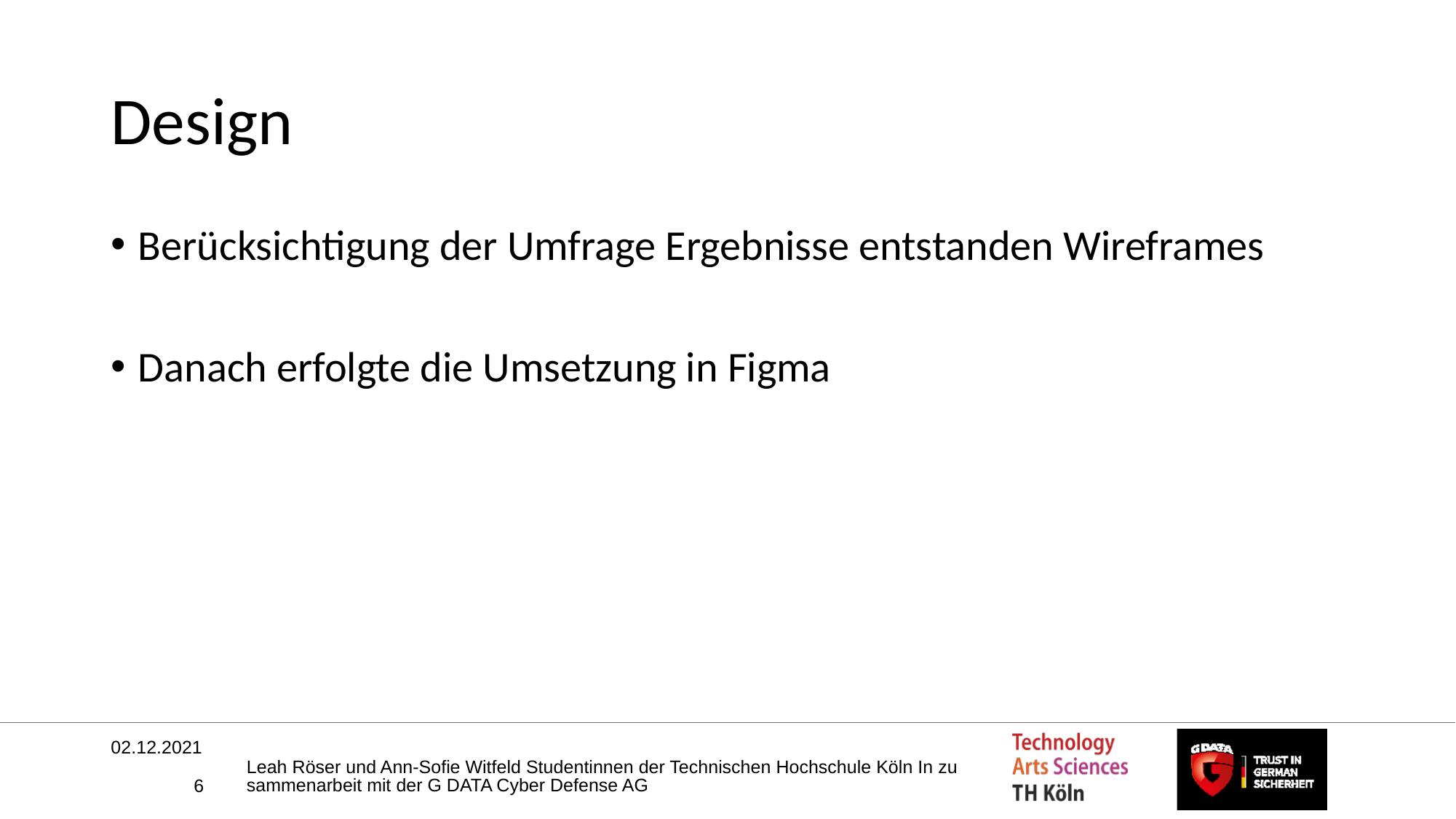

# Design
Berücksichtigung der Umfrage Ergebnisse entstanden Wireframes

Danach erfolgte die Umsetzung in Figma
Leah Röser und Ann-Sofie Witfeld Studentinnen der Technischen Hochschule Köln In zusammenarbeit mit der G DATA Cyber Defense AG
02.12.2021
6